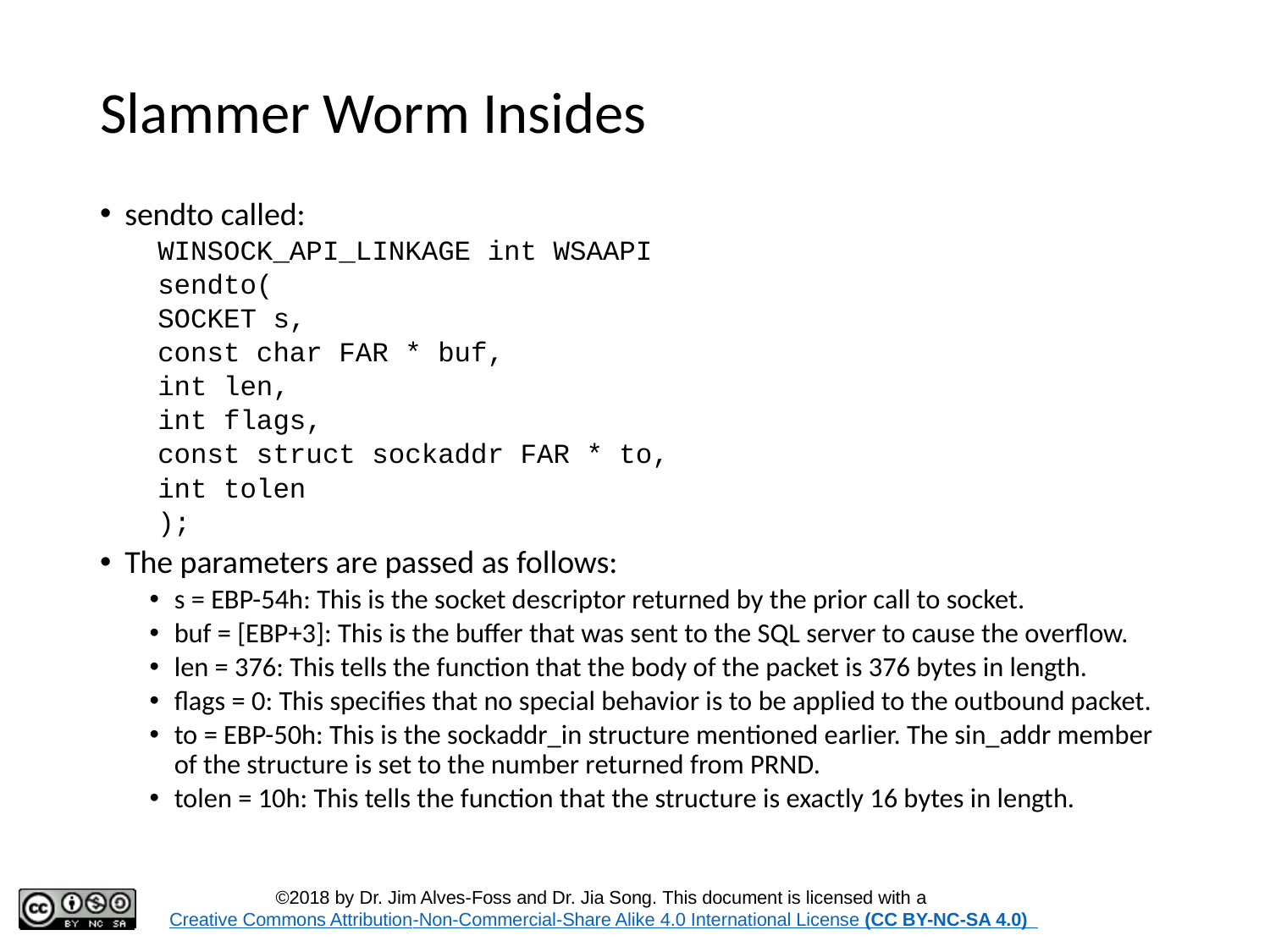

# Slammer Worm Insides
sendto called:
WINSOCK_API_LINKAGE int WSAAPI
sendto(
	SOCKET s,
	const char FAR * buf,
	int len,
	int flags,
	const struct sockaddr FAR * to,
	int tolen
);
The parameters are passed as follows:
s = EBP-54h: This is the socket descriptor returned by the prior call to socket.
buf = [EBP+3]: This is the buffer that was sent to the SQL server to cause the overflow.
len = 376: This tells the function that the body of the packet is 376 bytes in length.
flags = 0: This specifies that no special behavior is to be applied to the outbound packet.
to = EBP-50h: This is the sockaddr_in structure mentioned earlier. The sin_addr member of the structure is set to the number returned from PRND.
tolen = 10h: This tells the function that the structure is exactly 16 bytes in length.